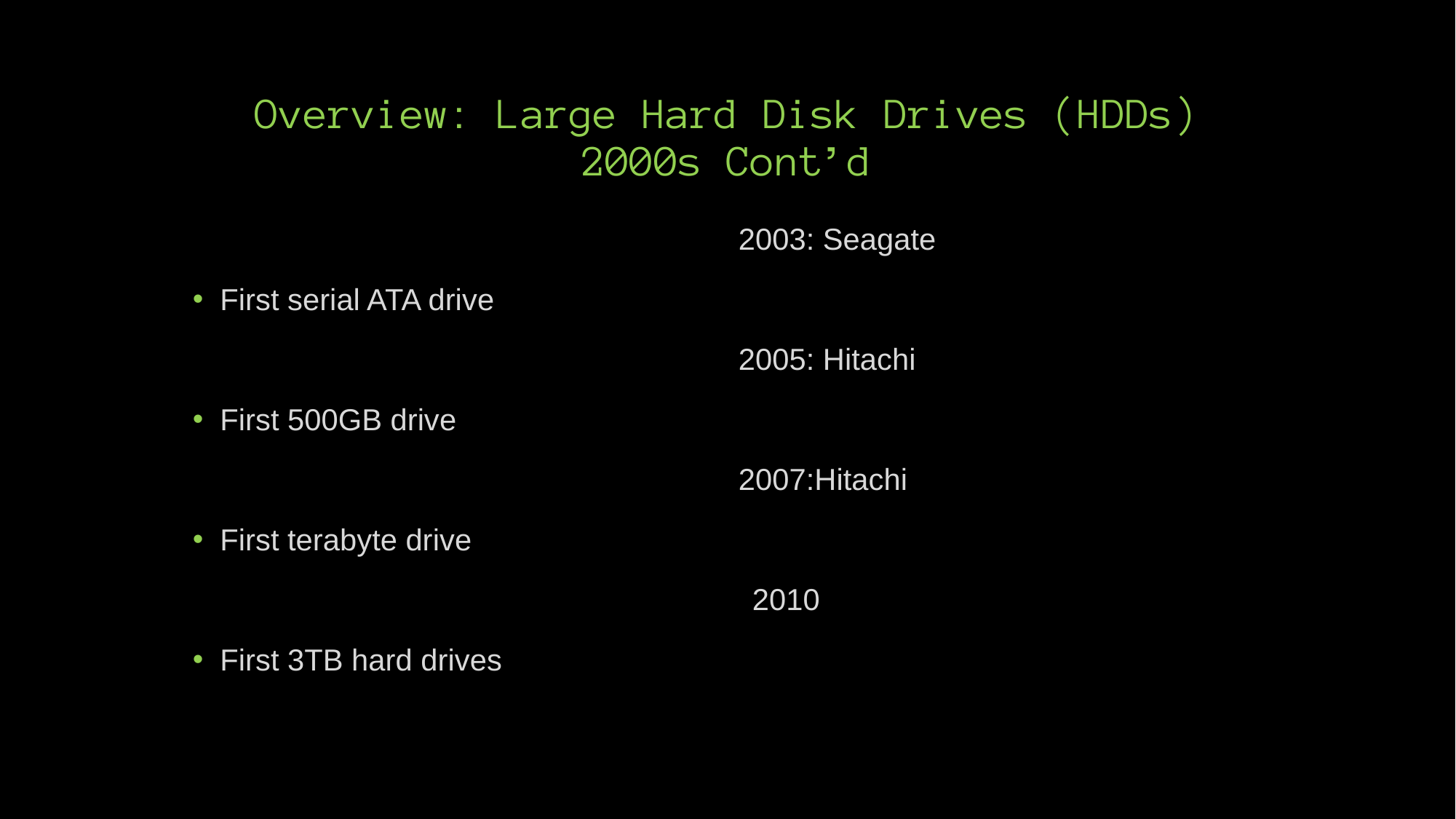

# Overview: Large Hard Disk Drives (HDDs) 2000s Cont’d
					2003: Seagate
First serial ATA drive
					2005: Hitachi
First 500GB drive
					2007:Hitachi
First terabyte drive
              2010
First 3TB hard drives